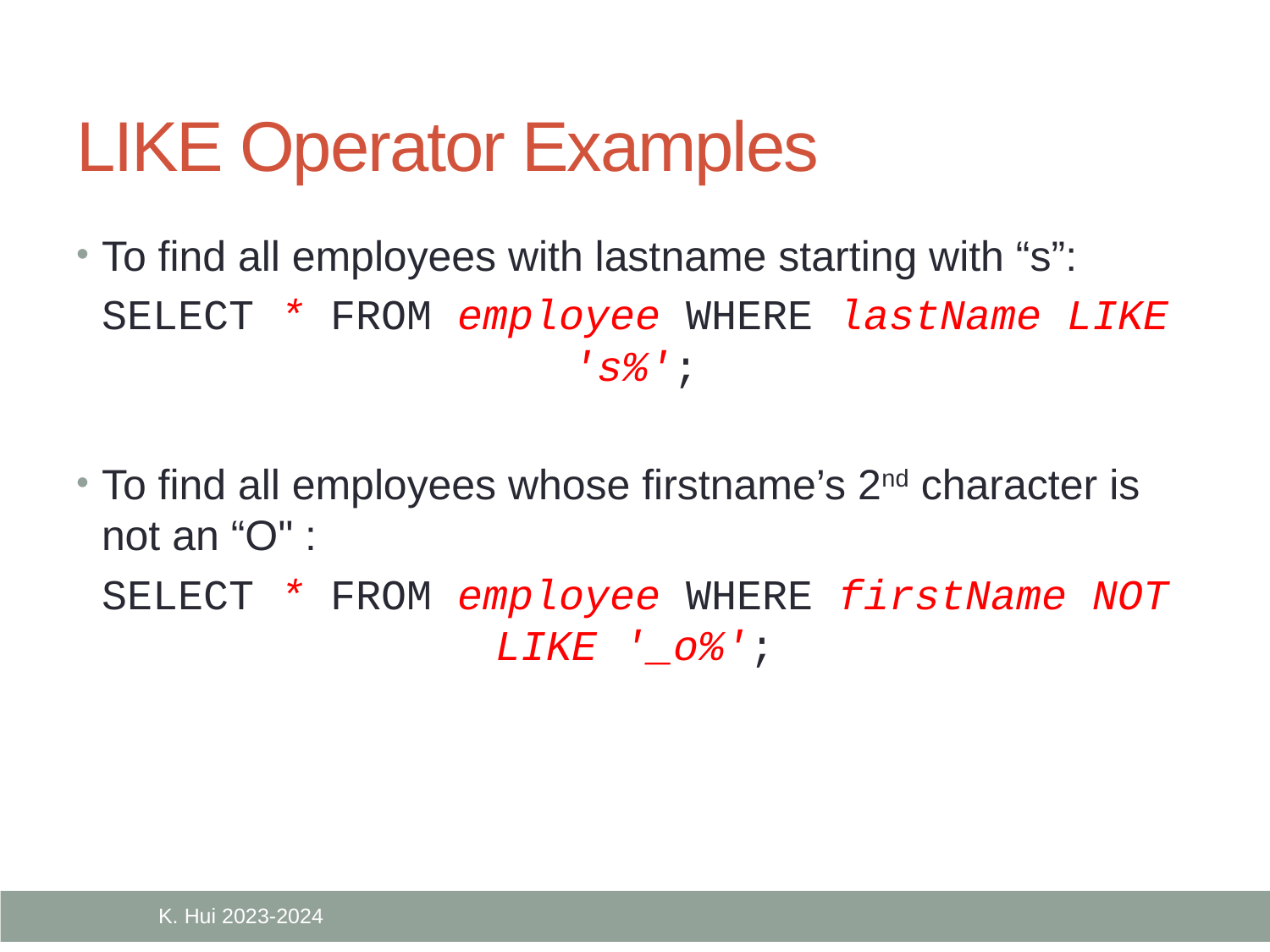

# LIKE Operator Examples
To find all employees with lastname starting with “s”:
SELECT * FROM employee WHERE lastName LIKE 's%';

To find all employees whose firstname’s 2nd character is not an “O" :
SELECT * FROM employee WHERE firstName NOT LIKE '_o%';

K. Hui 2023-2024